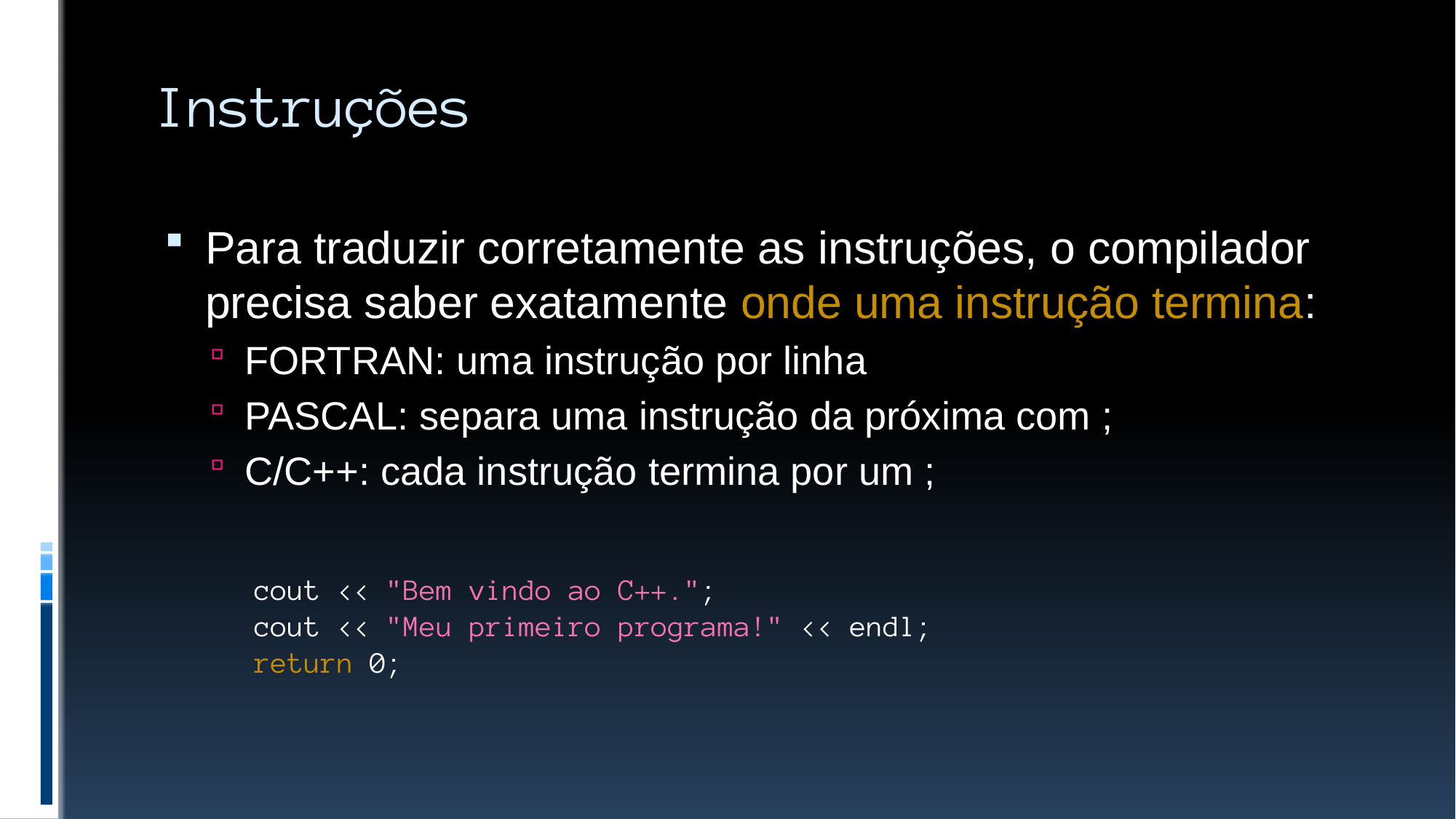

# Instruções
Para traduzir corretamente as instruções, o compilador precisa saber exatamente onde uma instrução termina:
FORTRAN: uma instrução por linha
PASCAL: separa uma instrução da próxima com ;
C/C++: cada instrução termina por um ;
cout << "Bem vindo ao C++.";
cout << "Meu primeiro programa!" << endl;
return 0;